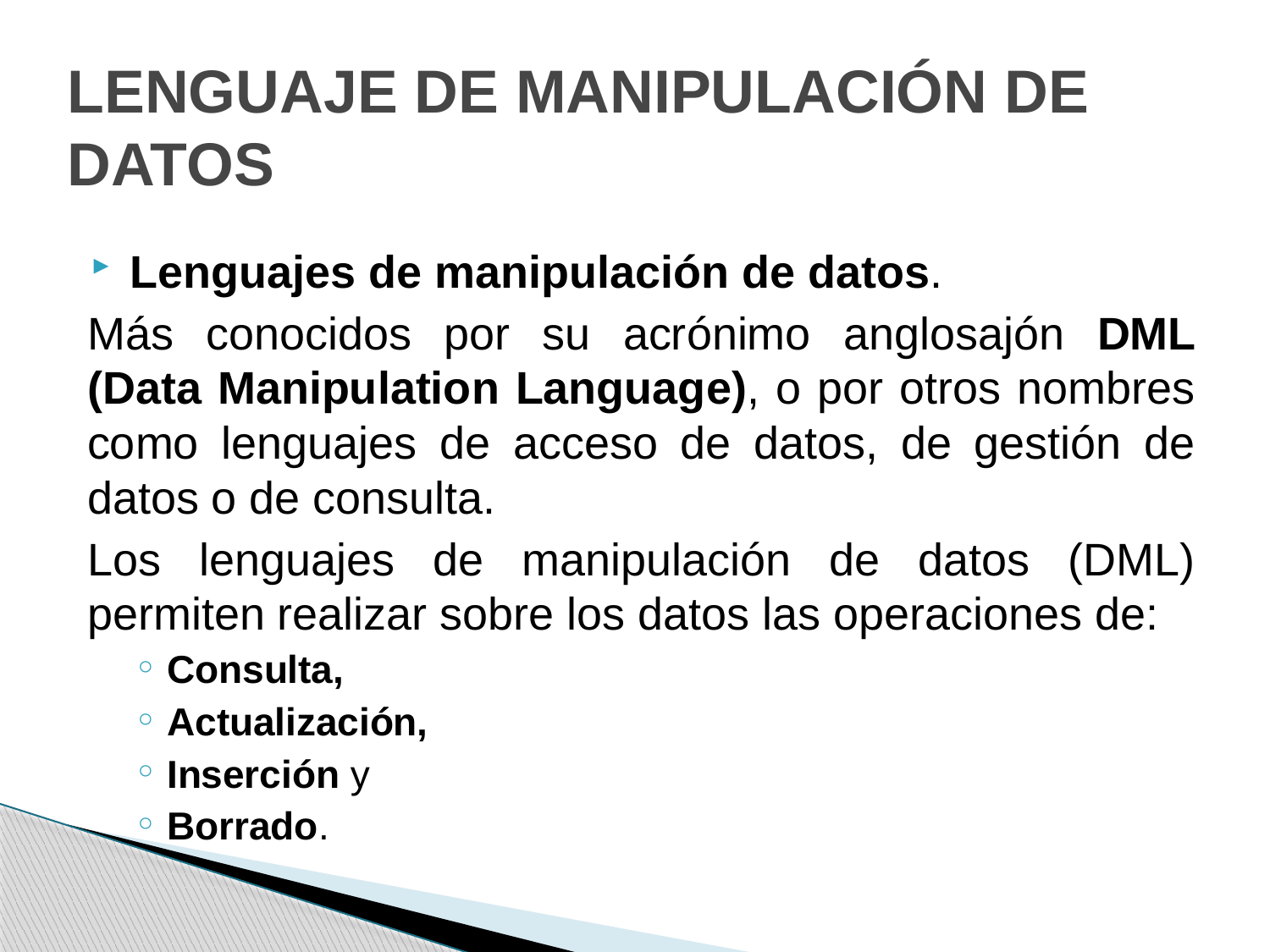

# LENGUAJE DE MANIPULACIÓN DE DATOS
Lenguajes de manipulación de datos.
Más conocidos por su acrónimo anglosajón DML (Data Manipulation Language), o por otros nombres como lenguajes de acceso de datos, de gestión de datos o de consulta.
Los lenguajes de manipulación de datos (DML) permiten realizar sobre los datos las operaciones de:
Consulta,
Actualización,
Inserción y
Borrado.